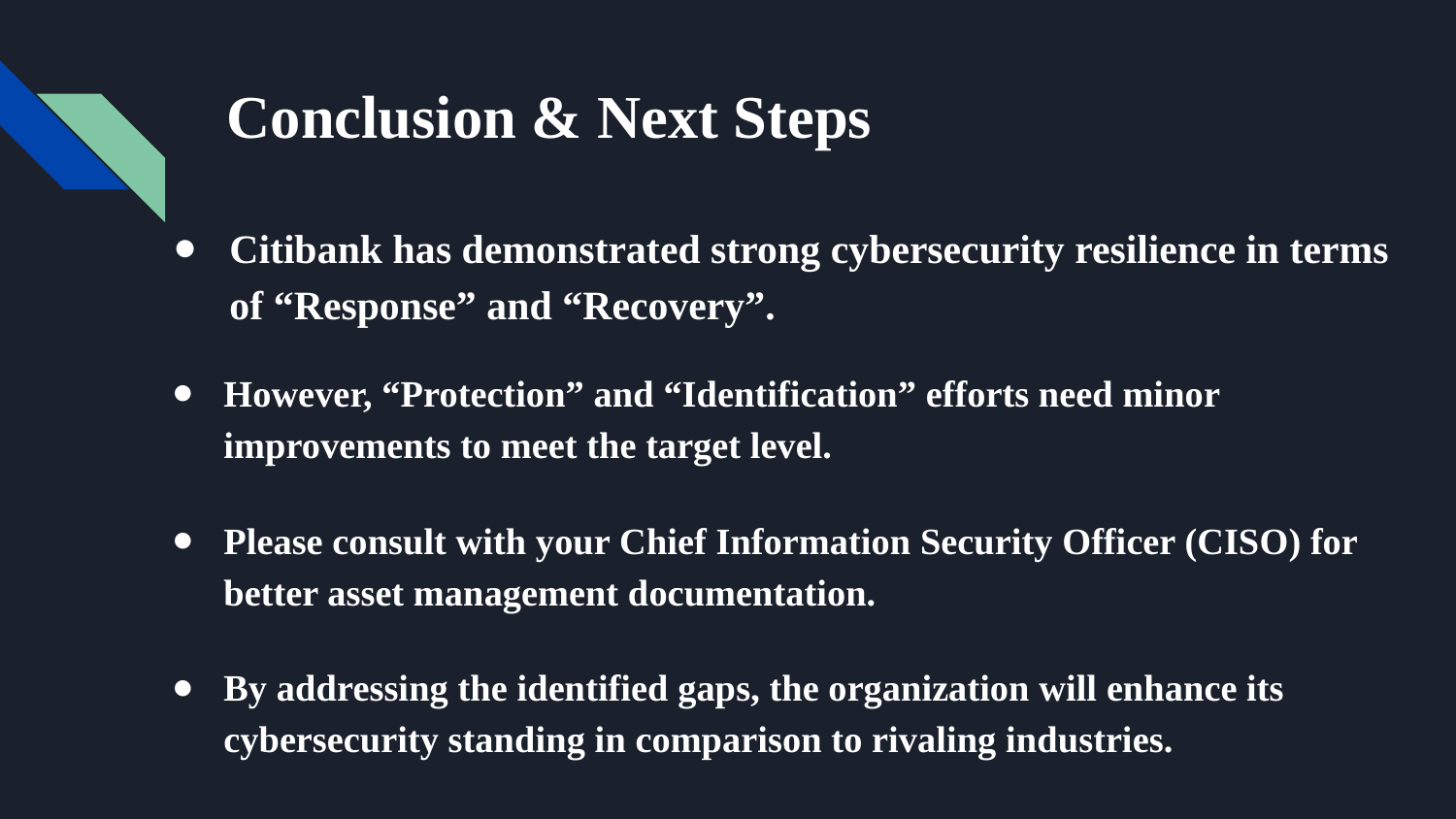

# Conclusion & Next Steps
Citibank has demonstrated strong cybersecurity resilience in terms of “Response” and “Recovery”.

However, “Protection” and “Identification” efforts need minor improvements to meet the target level.
Please consult with your Chief Information Security Officer (CISO) for better asset management documentation.
By addressing the identified gaps, the organization will enhance its cybersecurity standing in comparison to rivaling industries.